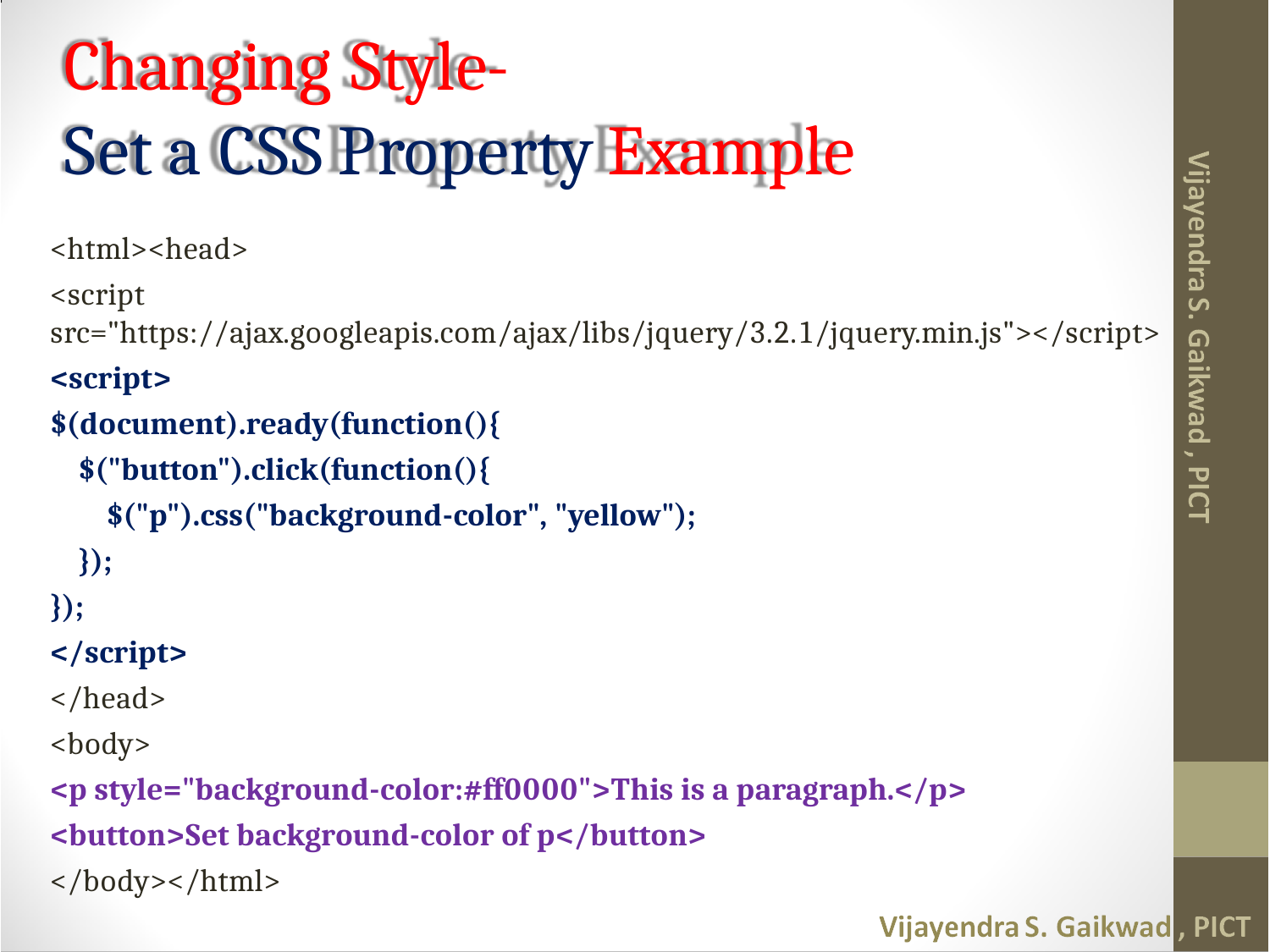

# Changing Style-
Set a CSS Property Example
<html><head>
<script  src="https://ajax.googleapis.com/ajax/libs/jquery/3.2.1/jquery.min.js"></script>
<script>
$(document).ready(function(){
$("button").click(function(){
$("p").css("background-color", "yellow");
});
});
</script>
</head>
<body>
<p style="background-color:#ff0000">This is a paragraph.</p>
<button>Set background-color of p</button>
</body></html>